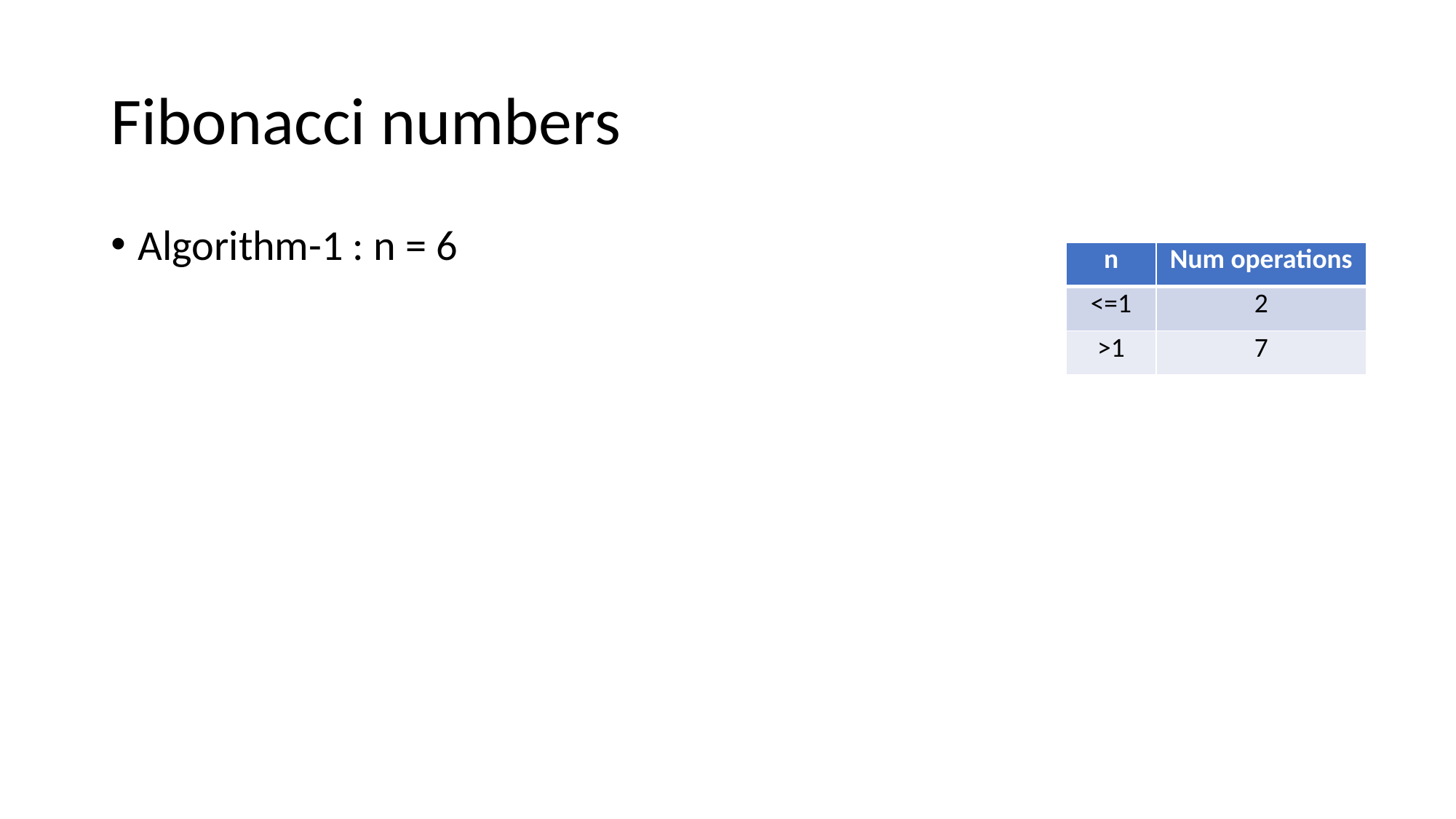

# Fibonacci numbers
Algorithm-1 : n = 6
| n | Num operations |
| --- | --- |
| <=1 | 2 |
| >1 | 7 |